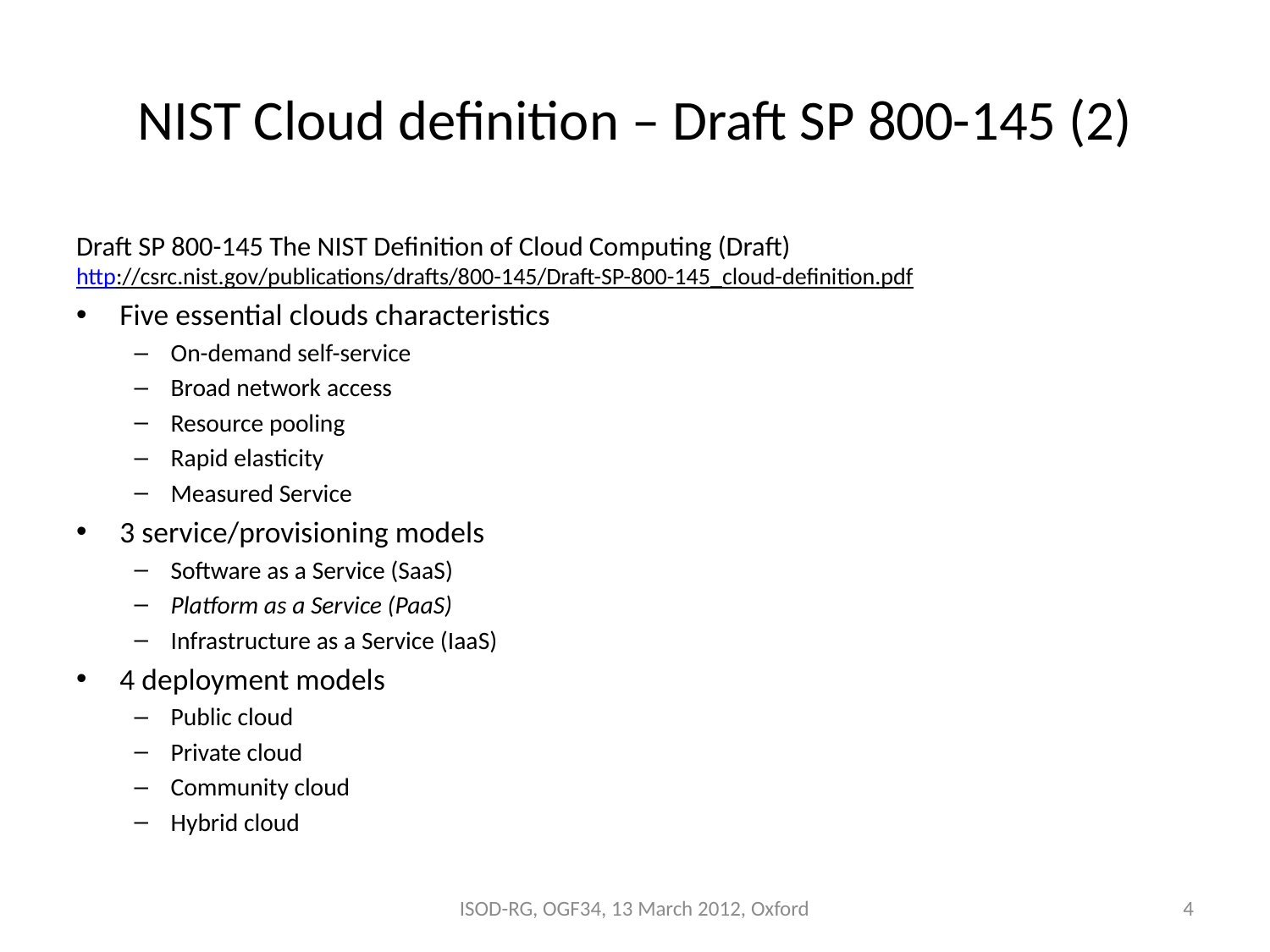

# NIST Cloud definition – Draft SP 800-145 (2)
Draft SP 800-145 The NIST Definition of Cloud Computing (Draft)
http://csrc.nist.gov/publications/drafts/800-145/Draft-SP-800-145_cloud-definition.pdf
Five essential clouds characteristics
On-demand self-service
Broad network access
Resource pooling
Rapid elasticity
Measured Service
3 service/provisioning models
Software as a Service (SaaS)
Platform as a Service (PaaS)
Infrastructure as a Service (IaaS)
4 deployment models
Public cloud
Private cloud
Community cloud
Hybrid cloud
ISOD-RG, OGF34, 13 March 2012, Oxford
4